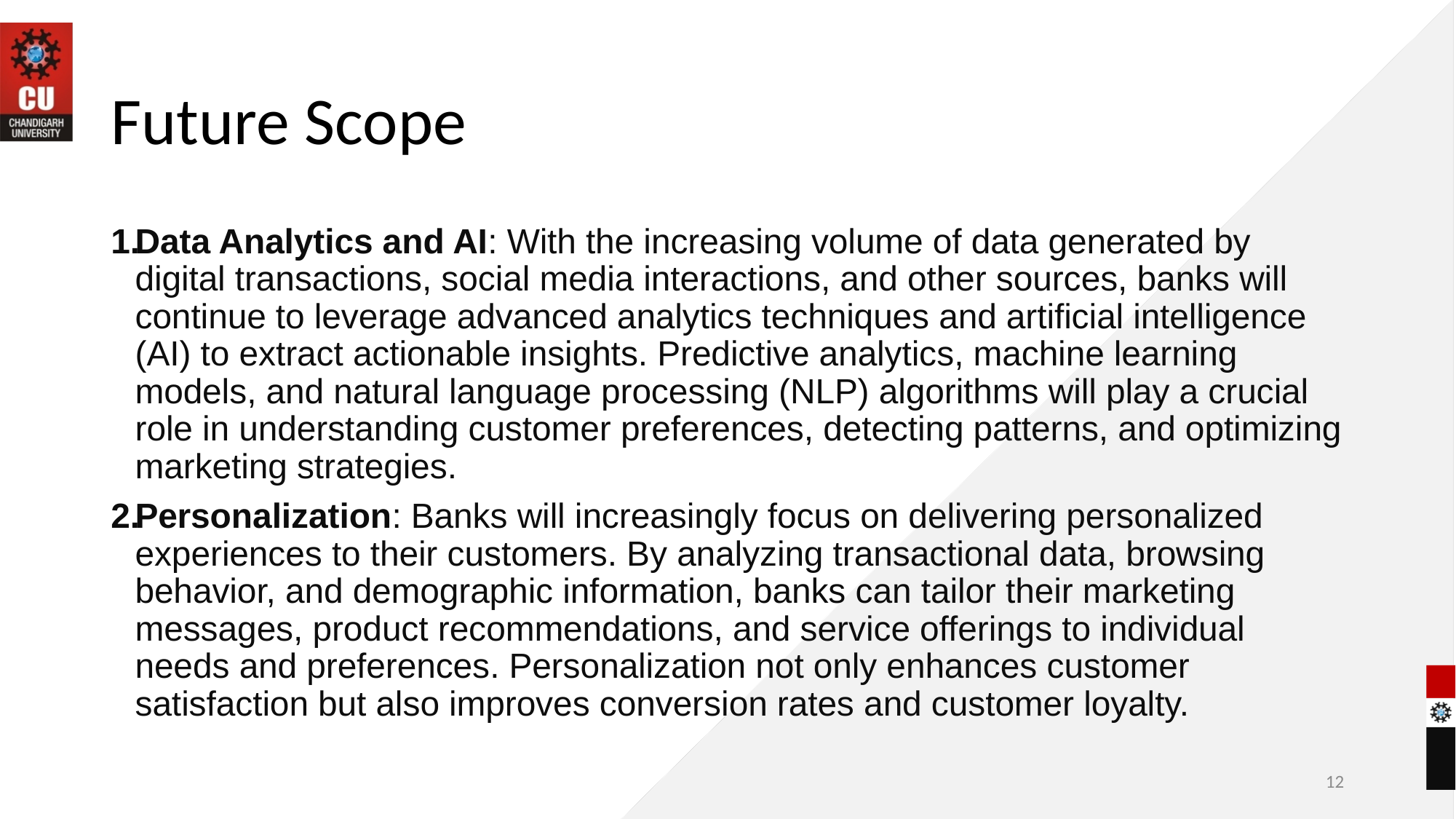

# Future Scope
Data Analytics and AI: With the increasing volume of data generated by digital transactions, social media interactions, and other sources, banks will continue to leverage advanced analytics techniques and artificial intelligence (AI) to extract actionable insights. Predictive analytics, machine learning models, and natural language processing (NLP) algorithms will play a crucial role in understanding customer preferences, detecting patterns, and optimizing marketing strategies.
Personalization: Banks will increasingly focus on delivering personalized experiences to their customers. By analyzing transactional data, browsing behavior, and demographic information, banks can tailor their marketing messages, product recommendations, and service offerings to individual needs and preferences. Personalization not only enhances customer satisfaction but also improves conversion rates and customer loyalty.

12